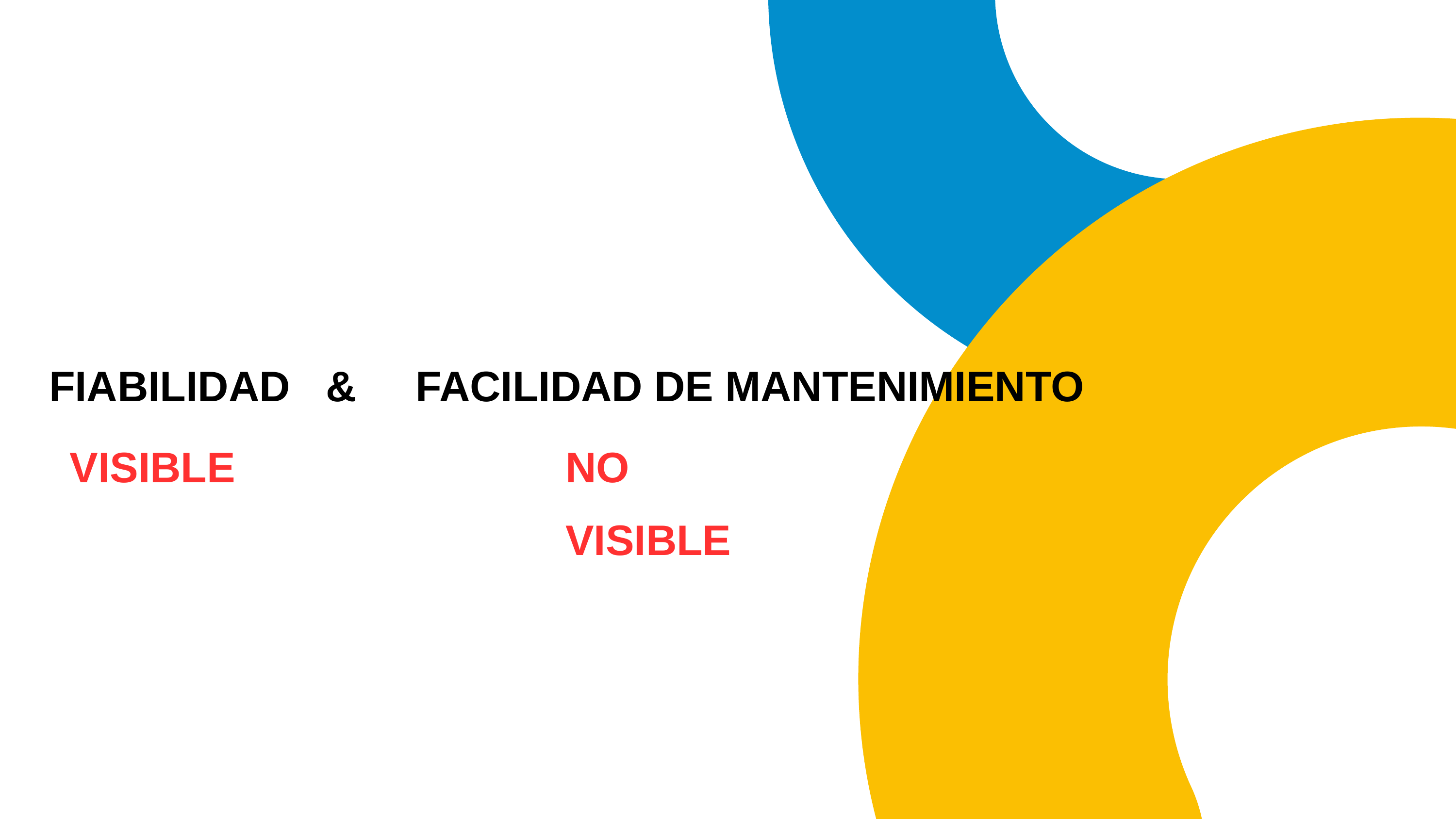

FIABILIDAD   &     FACILIDAD DE MANTENIMIENTO

VISIBLE
NO VISIBLE